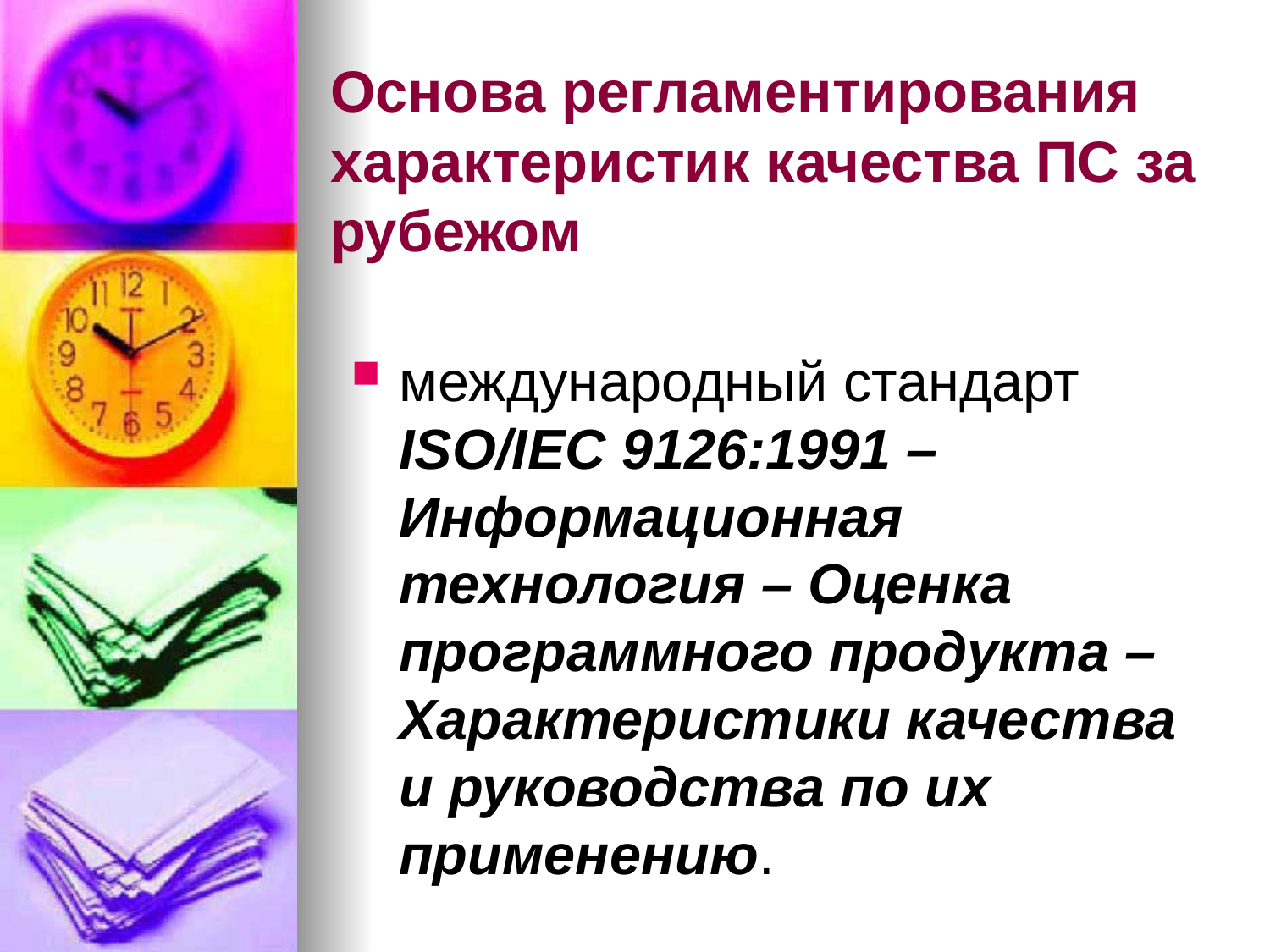

# Основа регламентирования характеристик качества ПС за рубежом
международный стандарт ISO/IEC 9126:1991 – Информационная технология – Оценка программного продукта – Характеристики качества и руководства по их применению.